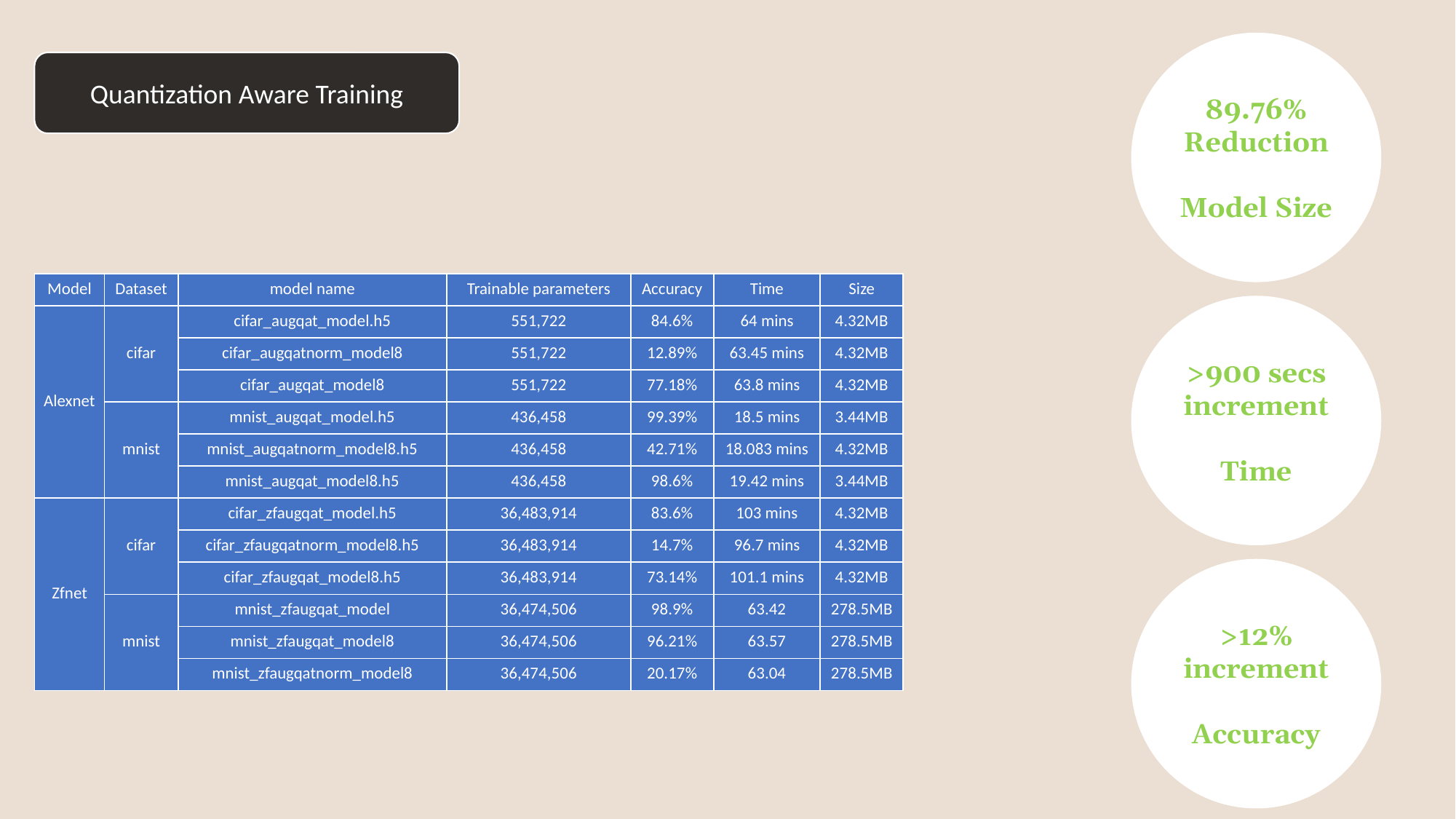

89.76%
Reduction

Model Size
Quantization Aware Training
| Model | Dataset | model name | Trainable parameters | Accuracy | Time | Size |
| --- | --- | --- | --- | --- | --- | --- |
| Alexnet | cifar | cifar\_augqat\_model.h5 | 551,722 | 84.6% | 64 mins | 4.32MB |
|  |  | cifar\_augqatnorm\_model8 | 551,722 | 12.89% | 63.45 mins | 4.32MB |
|  |  | cifar\_augqat\_model8 | 551,722 | 77.18% | 63.8 mins | 4.32MB |
|  | mnist | mnist\_augqat\_model.h5 | 436,458 | 99.39% | 18.5 mins | 3.44MB |
|  |  | mnist\_augqatnorm\_model8.h5 | 436,458 | 42.71% | 18.083 mins | 4.32MB |
|  |  | mnist\_augqat\_model8.h5 | 436,458 | 98.6% | 19.42 mins | 3.44MB |
| Zfnet | cifar | cifar\_zfaugqat\_model.h5 | 36,483,914 | 83.6% | 103 mins | 4.32MB |
|  |  | cifar\_zfaugqatnorm\_model8.h5 | 36,483,914 | 14.7% | 96.7 mins | 4.32MB |
|  |  | cifar\_zfaugqat\_model8.h5 | 36,483,914 | 73.14% | 101.1 mins | 4.32MB |
|  | mnist | mnist\_zfaugqat\_model | 36,474,506 | 98.9% | 63.42 | 278.5MB |
|  |  | mnist\_zfaugqat\_model8 | 36,474,506 | 96.21% | 63.57 | 278.5MB |
|  |  | mnist\_zfaugqatnorm\_model8 | 36,474,506 | 20.17% | 63.04 | 278.5MB |
>900 secs
increment

Time
>12%
increment

Accuracy